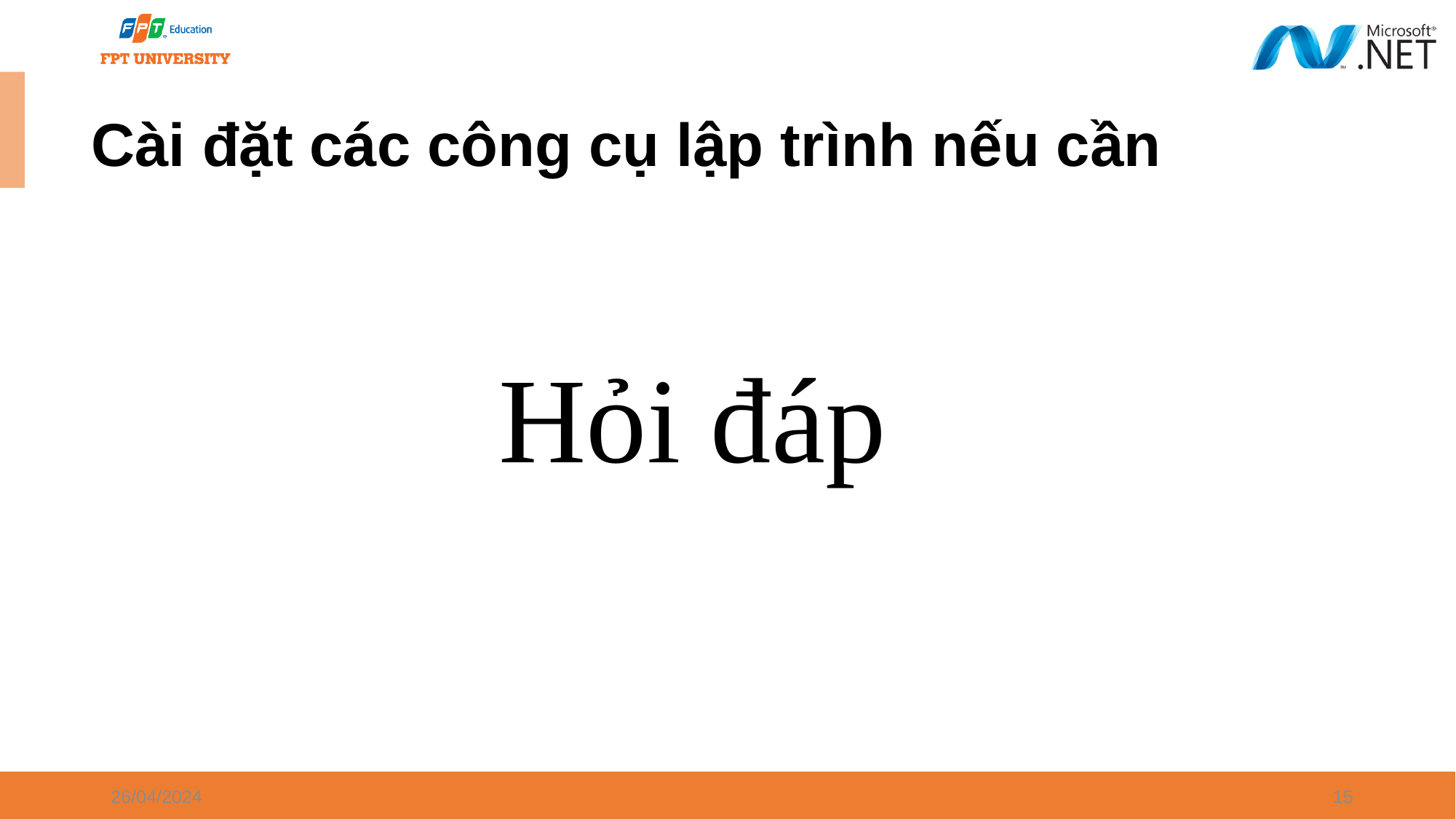

# Cài đặt các công cụ lập trình nếu cần
Hỏi đáp
26/04/2024
15